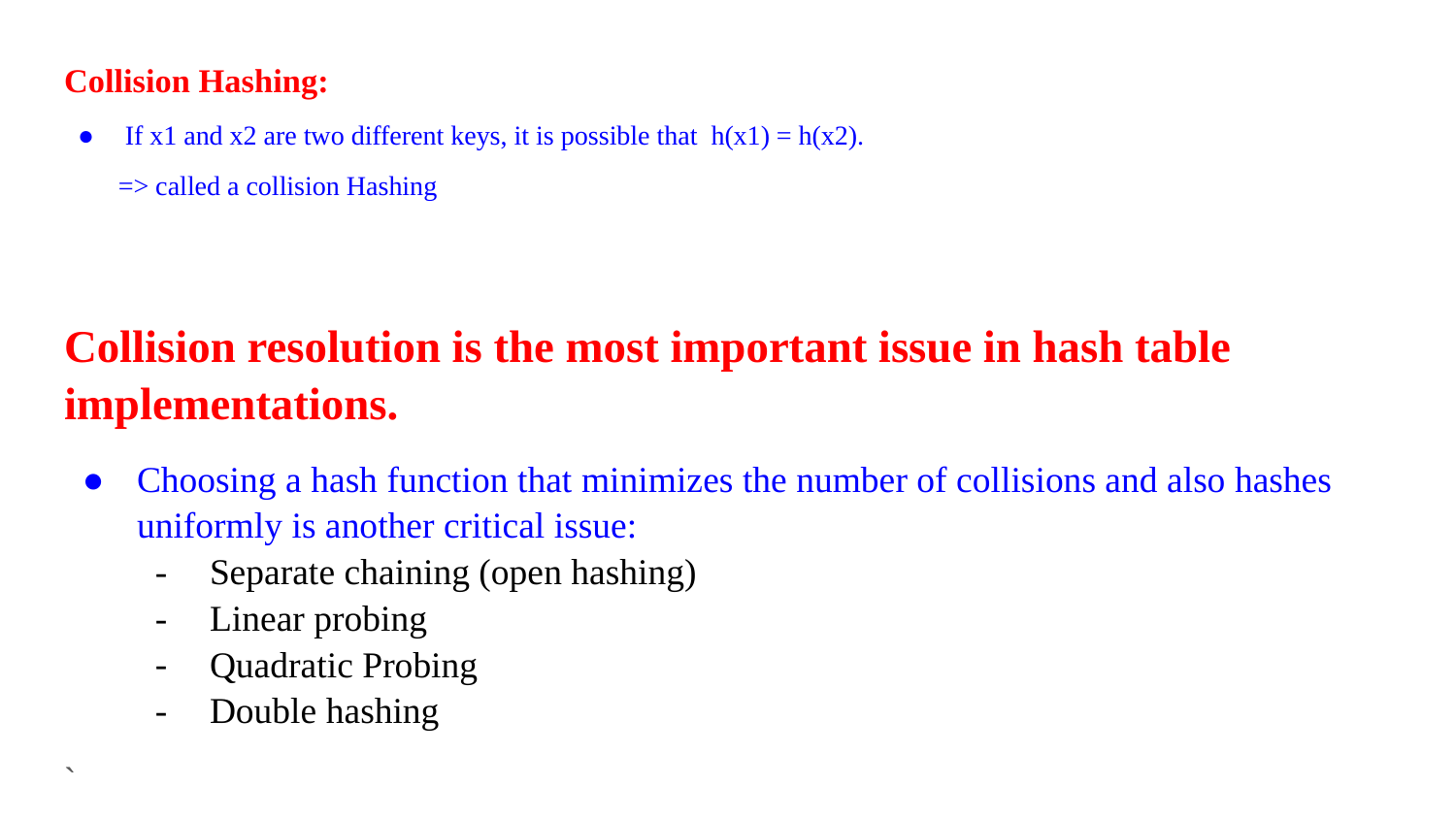

# Collision Hashing:
 If x1 and x2 are two different keys, it is possible that  h(x1) = h(x2).
=> called a collision Hashing

Collision resolution is the most important issue in hash table implementations.
Choosing a hash function that minimizes the number of collisions and also hashes uniformly is another critical issue:
Separate chaining (open hashing)
Linear probing
Quadratic Probing
Double hashing
`